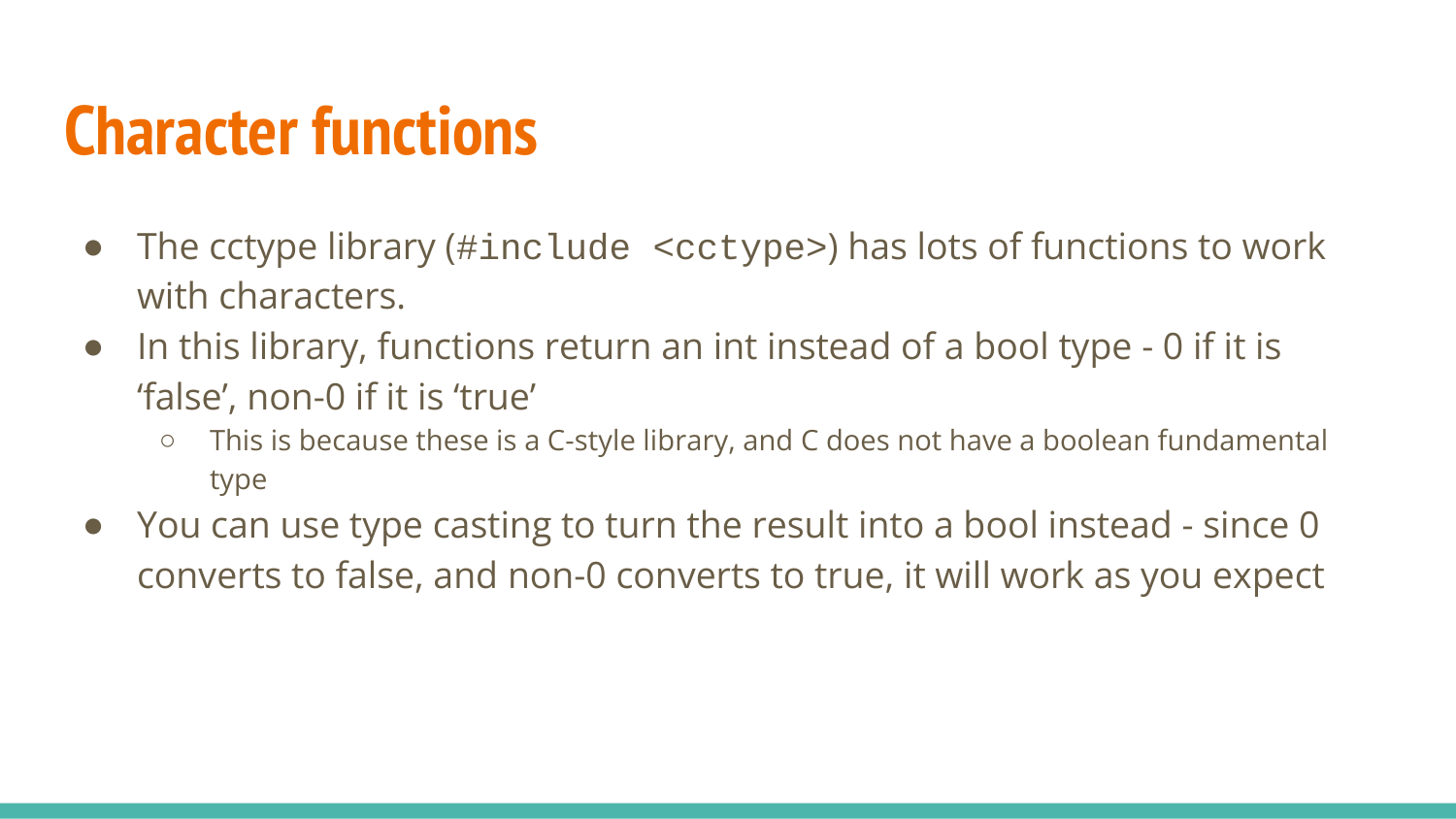

# Character functions
The cctype library (#include <cctype>) has lots of functions to work with characters.
In this library, functions return an int instead of a bool type - 0 if it is ‘false’, non-0 if it is ‘true’
This is because these is a C-style library, and C does not have a boolean fundamental type
You can use type casting to turn the result into a bool instead - since 0 converts to false, and non-0 converts to true, it will work as you expect